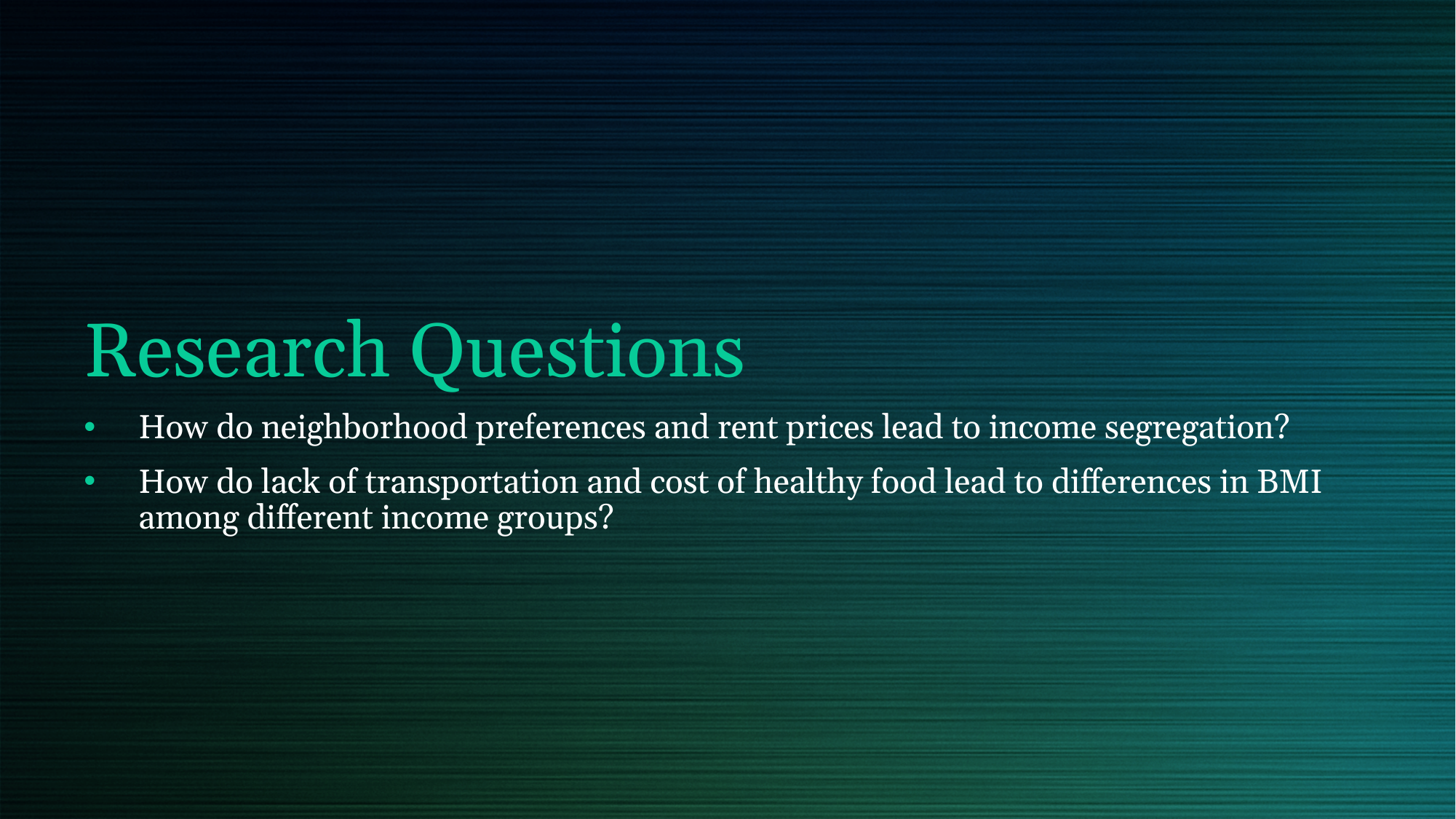

# Research Questions
How do neighborhood preferences and rent prices lead to income segregation?
How do lack of transportation and cost of healthy food lead to differences in BMI among different income groups?